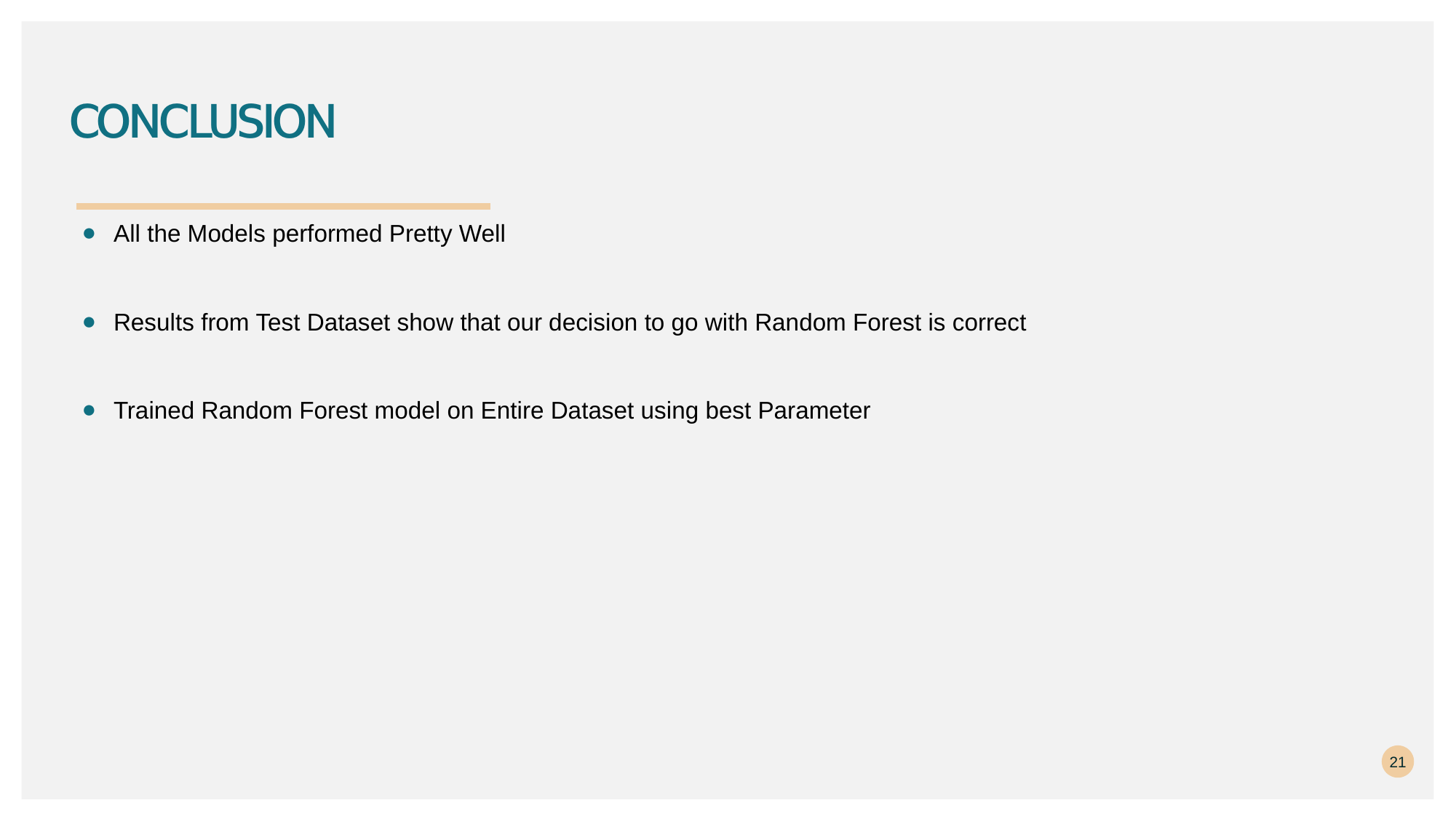

# Conclusion

All the Models performed Pretty Well

Results from Test Dataset show that our decision to go with Random Forest is correct

Trained Random Forest model on Entire Dataset using best Parameter

21